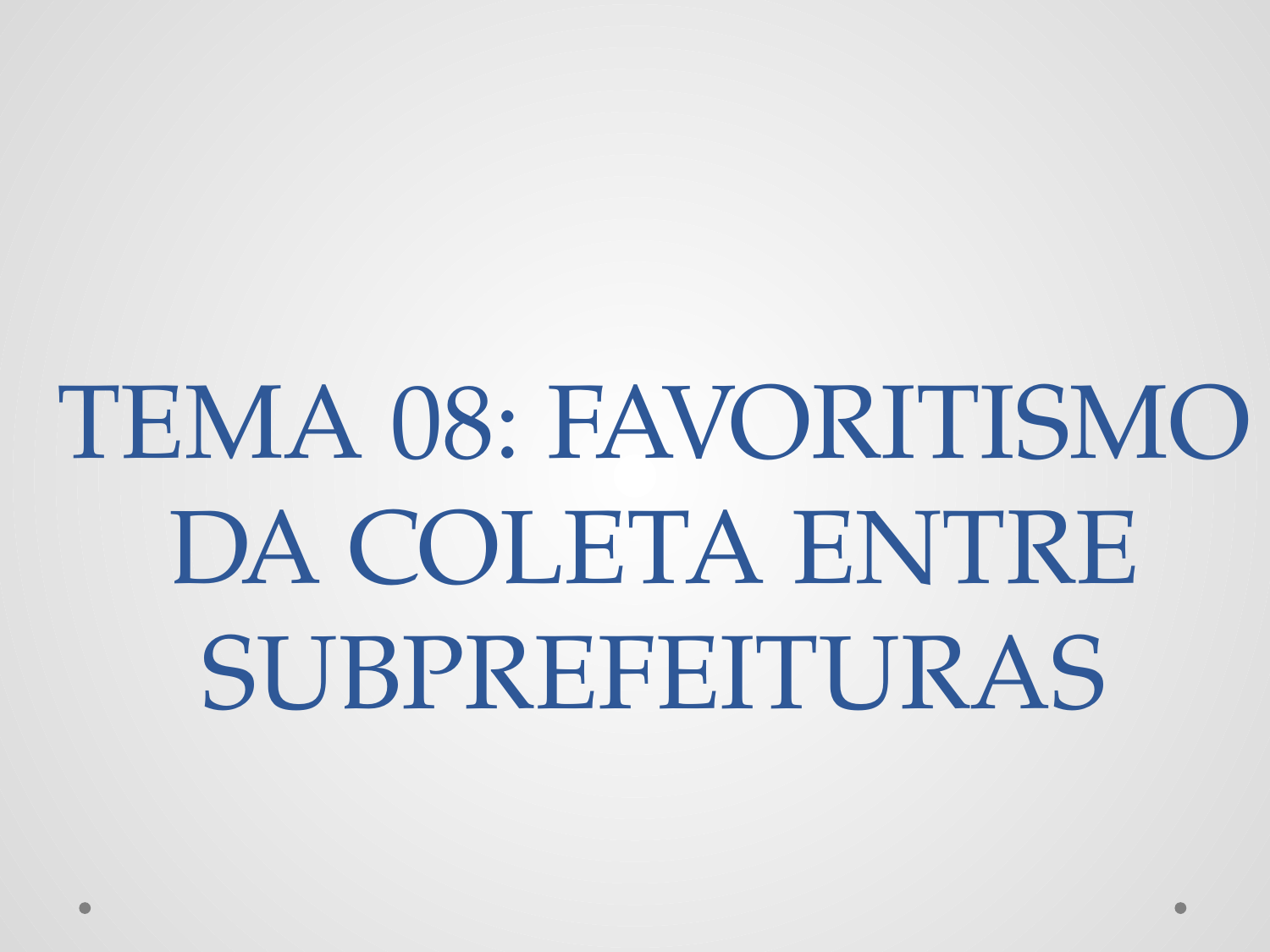

# TEMA 08: FAVORITISMO DA COLETA ENTRE SUBPREFEITURAS